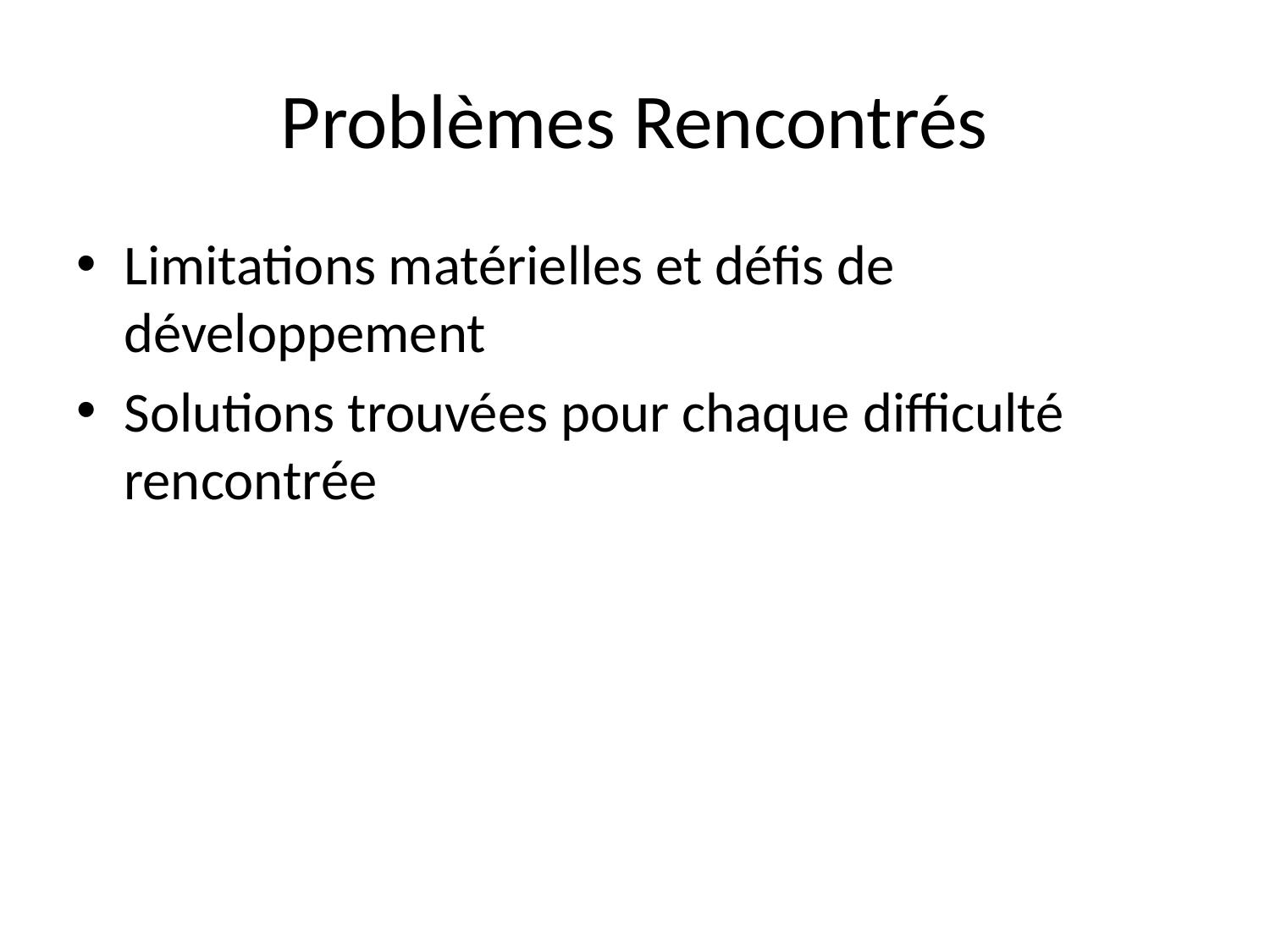

# Problèmes Rencontrés
Limitations matérielles et défis de développement
Solutions trouvées pour chaque difficulté rencontrée